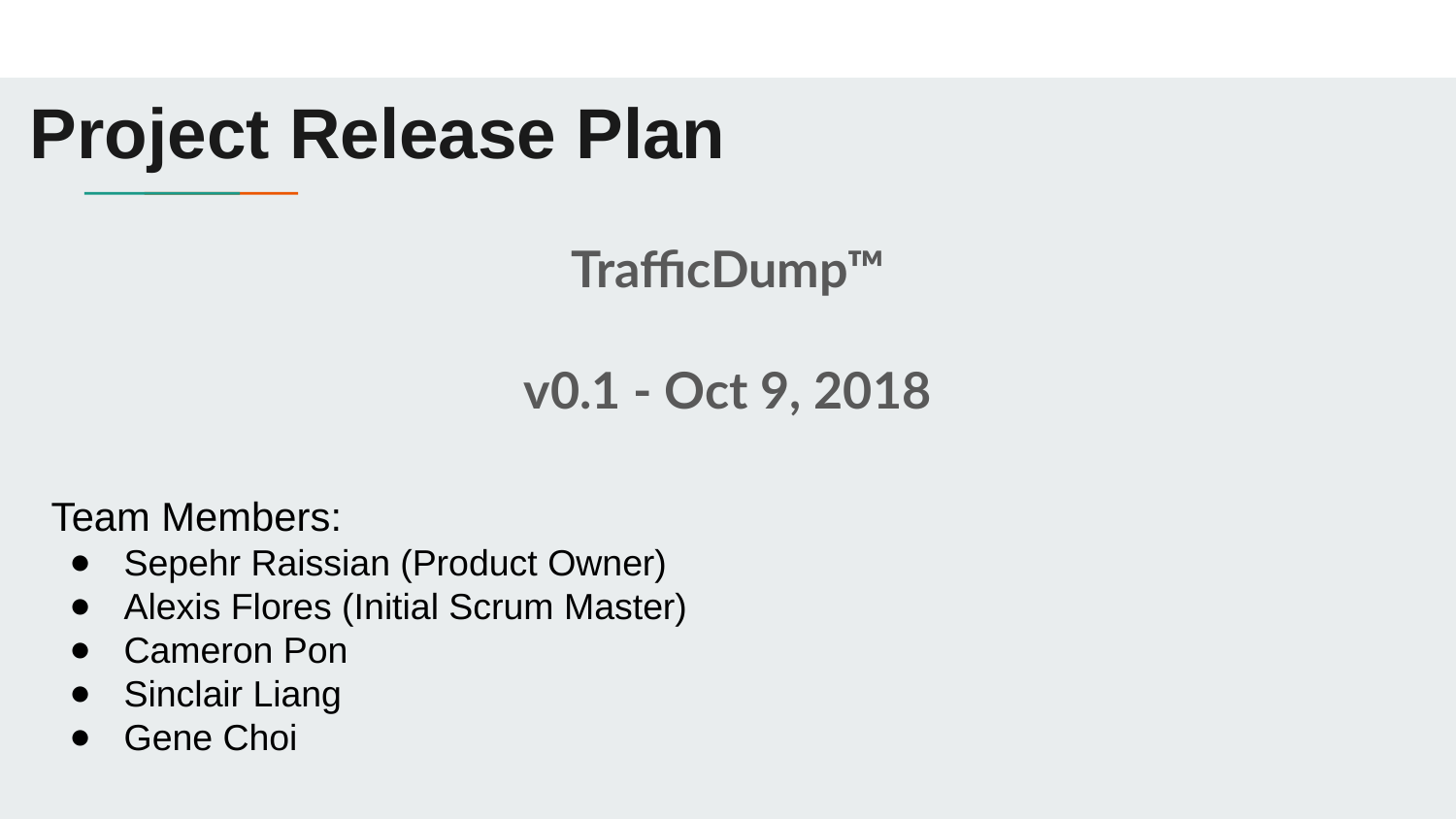

# Project Release Plan
TrafficDump™

v0.1 - Oct 9, 2018

Team Members:
Sepehr Raissian (Product Owner)
Alexis Flores (Initial Scrum Master)
Cameron Pon
Sinclair Liang
Gene Choi